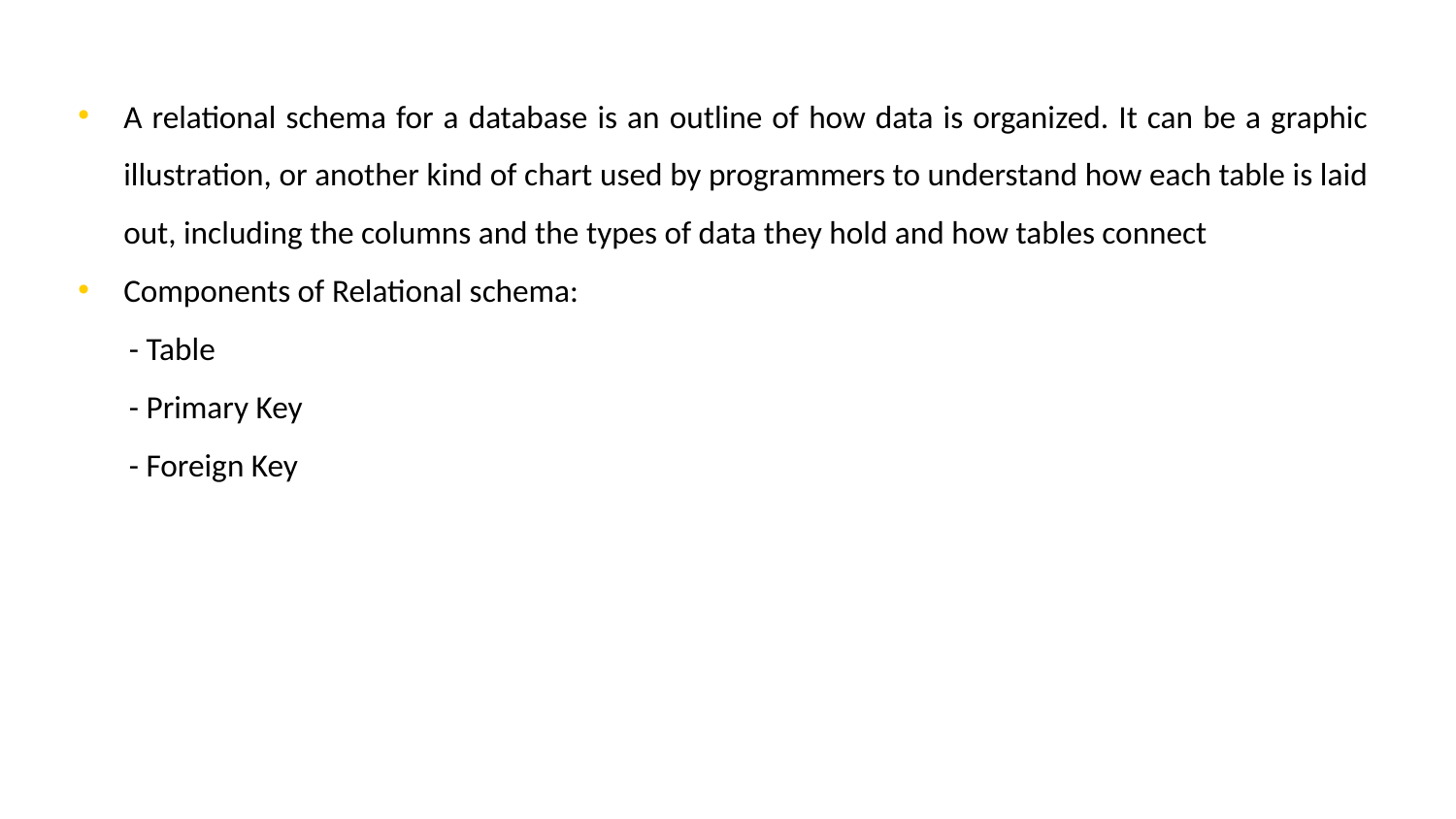

A relational schema for a database is an outline of how data is organized. It can be a graphic illustration, or another kind of chart used by programmers to understand how each table is laid out, including the columns and the types of data they hold and how tables connect
Components of Relational schema:
       - Table
       - Primary Key
       - Foreign Key